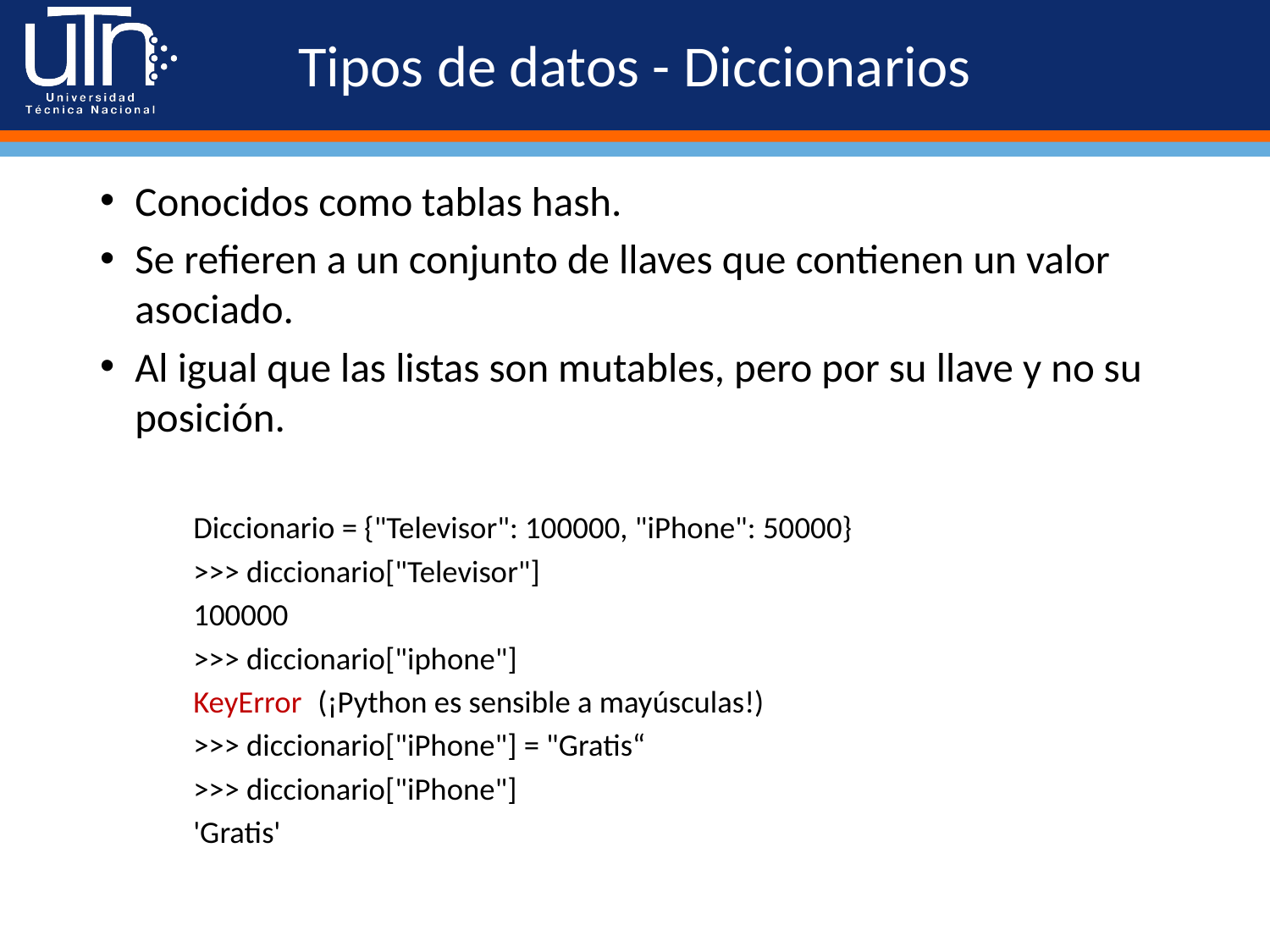

# Tipos de datos - Diccionarios
Conocidos como tablas hash.
Se refieren a un conjunto de llaves que contienen un valor asociado.
Al igual que las listas son mutables, pero por su llave y no su posición.

Diccionario = {"Televisor": 100000, "iPhone": 50000}
>>> diccionario["Televisor"]
100000
>>> diccionario["iphone"]
KeyError		(¡Python es sensible a mayúsculas!)
>>> diccionario["iPhone"] = "Gratis“
>>> diccionario["iPhone"]
'Gratis'